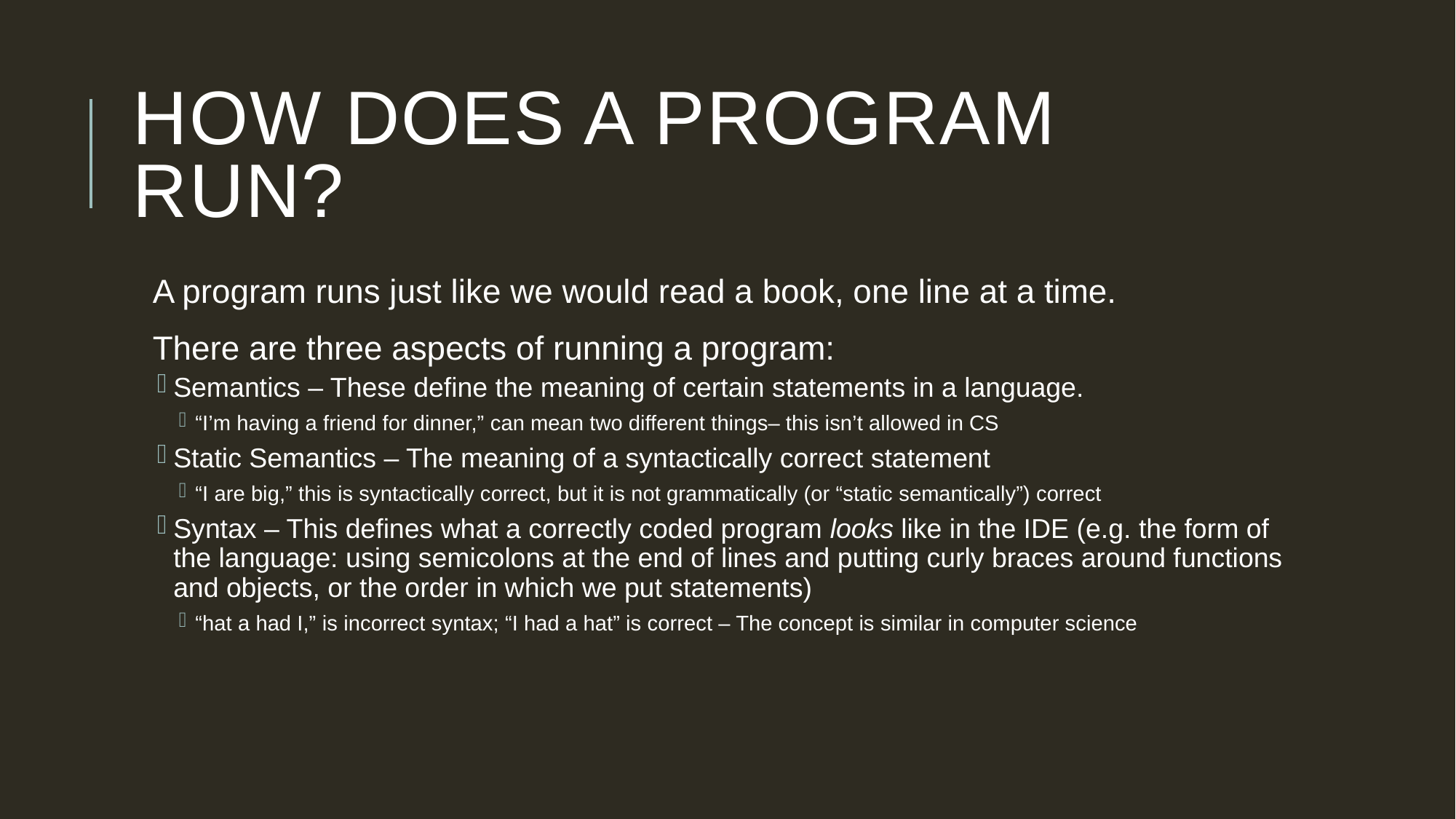

# How does a program run?
A program runs just like we would read a book, one line at a time.
There are three aspects of running a program:
Semantics – These define the meaning of certain statements in a language.
“I’m having a friend for dinner,” can mean two different things– this isn’t allowed in CS
Static Semantics – The meaning of a syntactically correct statement
“I are big,” this is syntactically correct, but it is not grammatically (or “static semantically”) correct
Syntax – This defines what a correctly coded program looks like in the IDE (e.g. the form of the language: using semicolons at the end of lines and putting curly braces around functions and objects, or the order in which we put statements)
“hat a had I,” is incorrect syntax; “I had a hat” is correct – The concept is similar in computer science